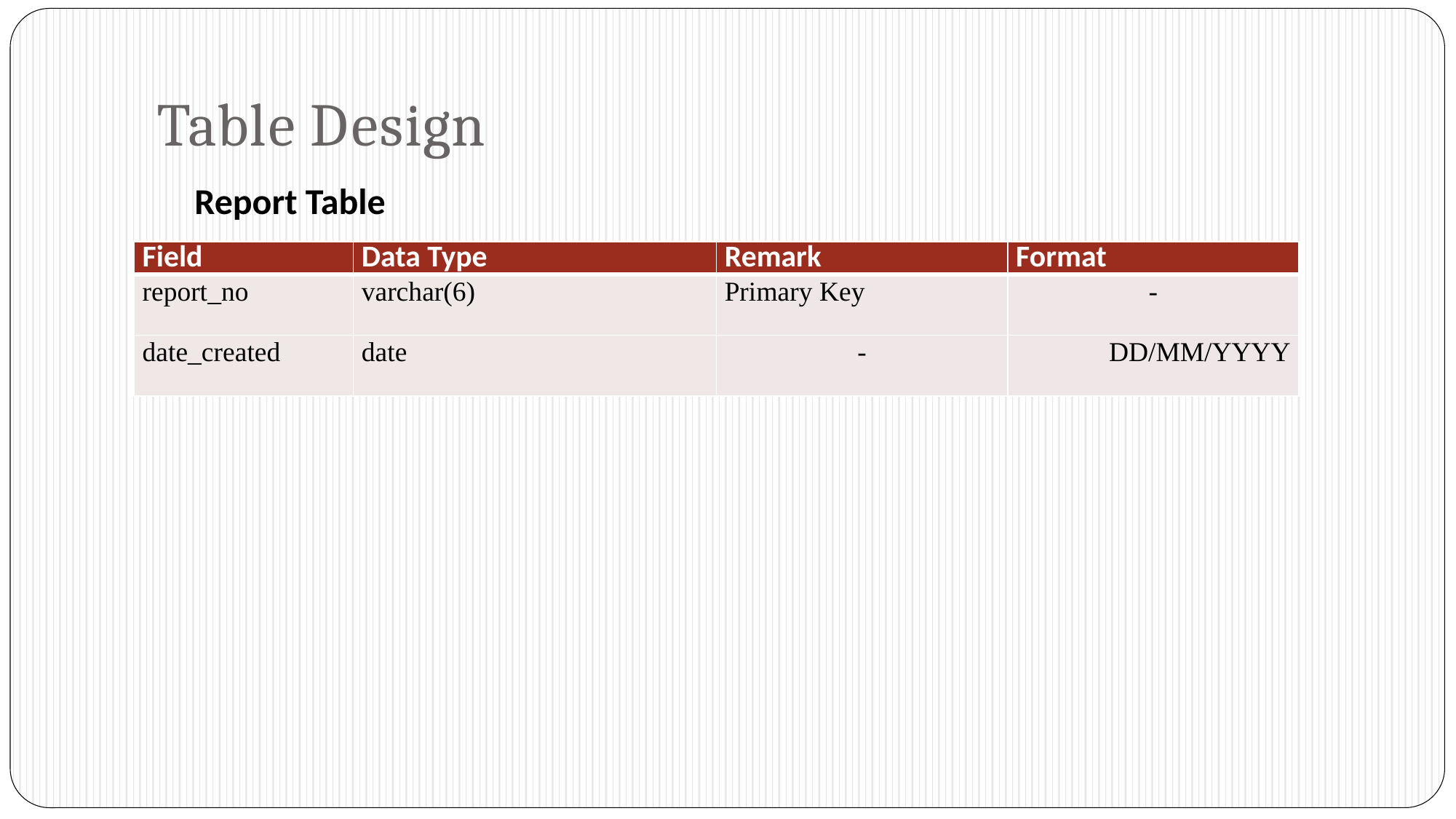

# Table Design
Report Table

| Field | Data Type | Remark | Format |
| --- | --- | --- | --- |
| report\_no | varchar(6) | Primary Key | - |
| date\_created | date | - | DD/MM/YYYY |